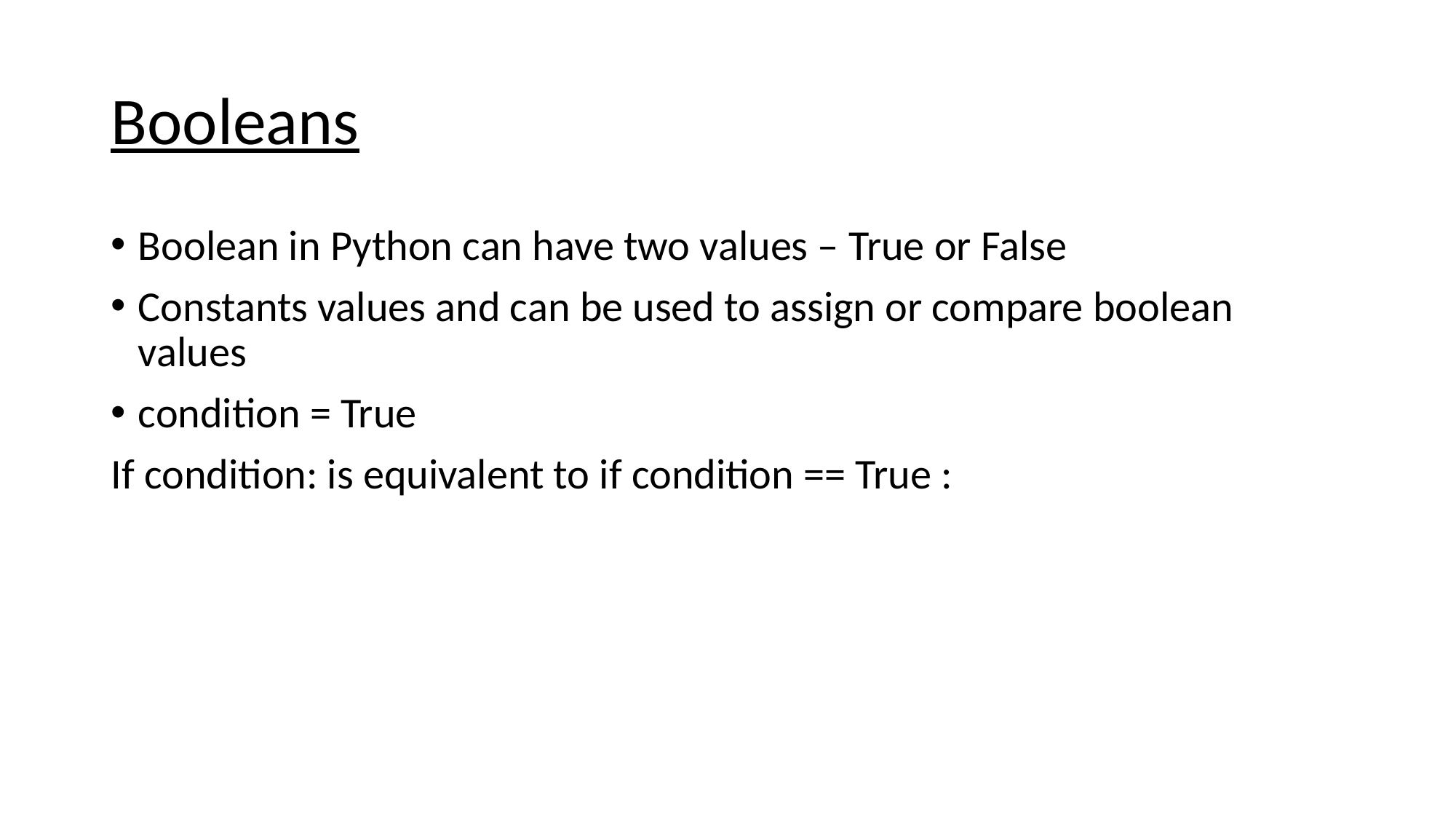

# Booleans
Boolean in Python can have two values – True or False
Constants values and can be used to assign or compare boolean values
condition = True
If condition: is equivalent to if condition == True :